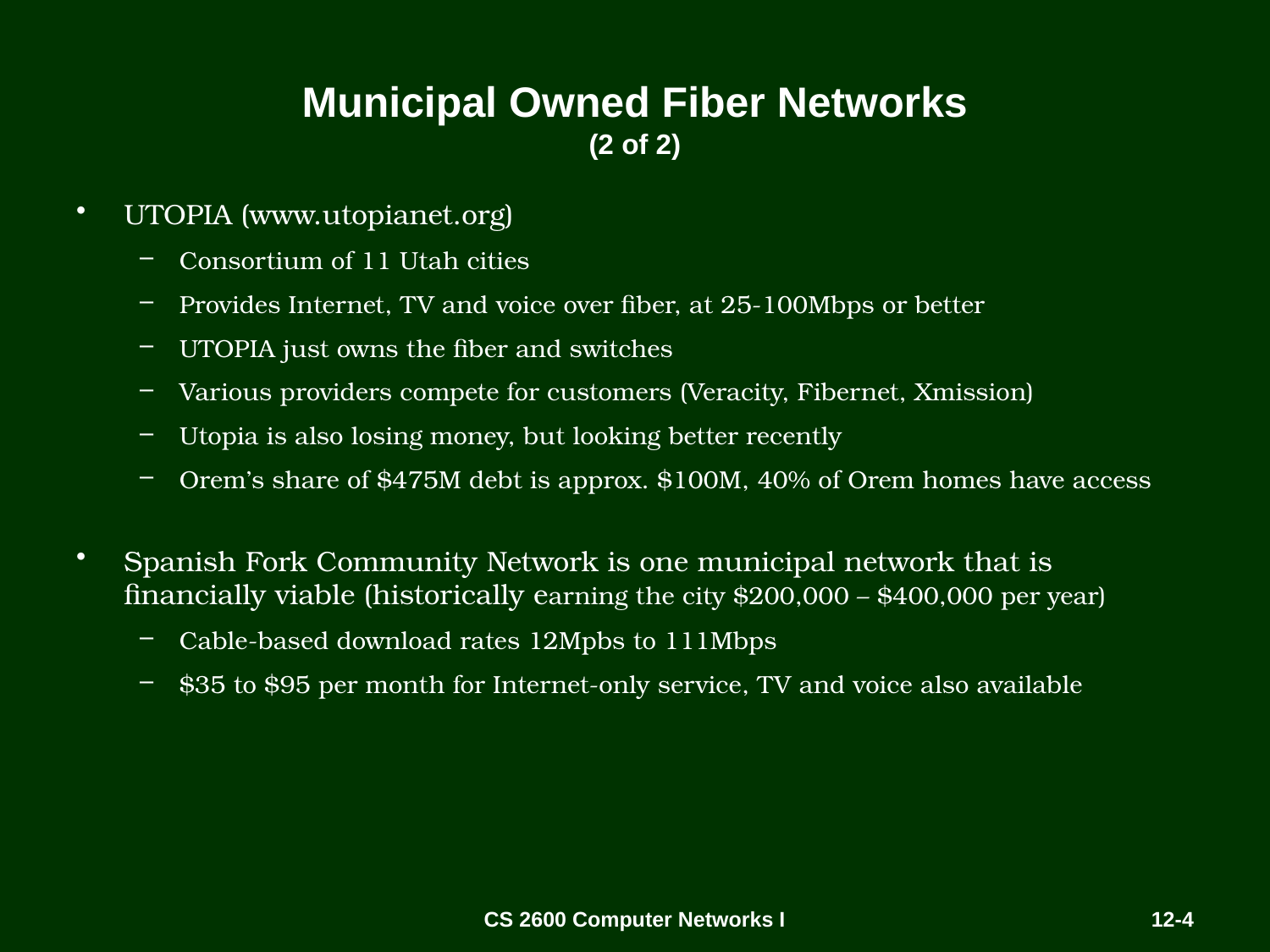

# Municipal Owned Fiber Networks (2 of 2)
UTOPIA (www.utopianet.org)
Consortium of 11 Utah cities
Provides Internet, TV and voice over fiber, at 25-100Mbps or better
UTOPIA just owns the fiber and switches
Various providers compete for customers (Veracity, Fibernet, Xmission)
Utopia is also losing money, but looking better recently
Orem’s share of $475M debt is approx. $100M, 40% of Orem homes have access

Spanish Fork Community Network is one municipal network that is financially viable (historically earning the city $200,000 – $400,000 per year)
Cable-based download rates 12Mpbs to 111Mbps
$35 to $95 per month for Internet-only service, TV and voice also available

CS 2600 Computer Networks I
12-4